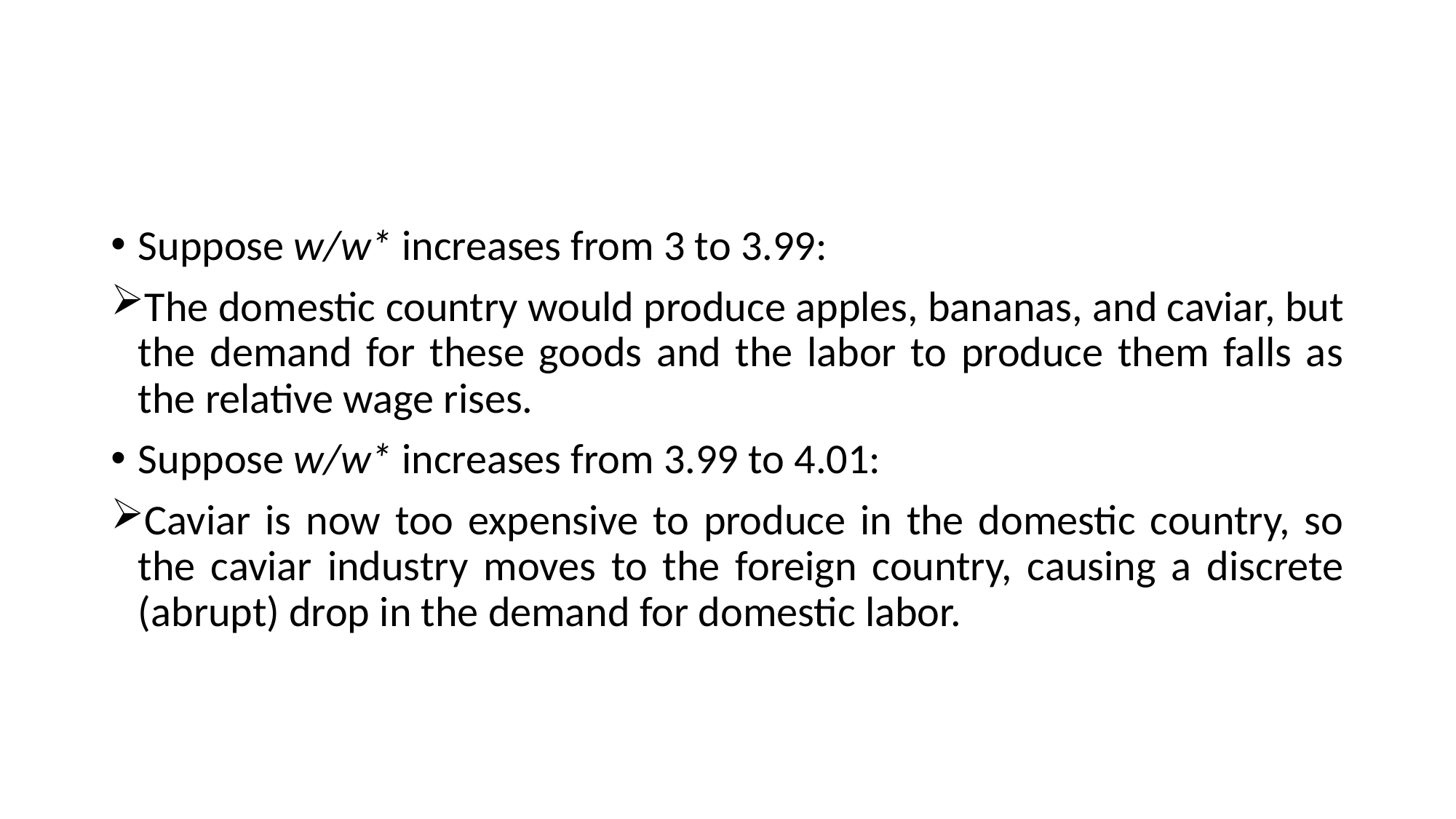

#
Suppose w/w* increases from 3 to 3.99:
The domestic country would produce apples, bananas, and caviar, but the demand for these goods and the labor to produce them falls as the relative wage rises.
Suppose w/w* increases from 3.99 to 4.01:
Caviar is now too expensive to produce in the domestic country, so the caviar industry moves to the foreign country, causing a discrete (abrupt) drop in the demand for domestic labor.